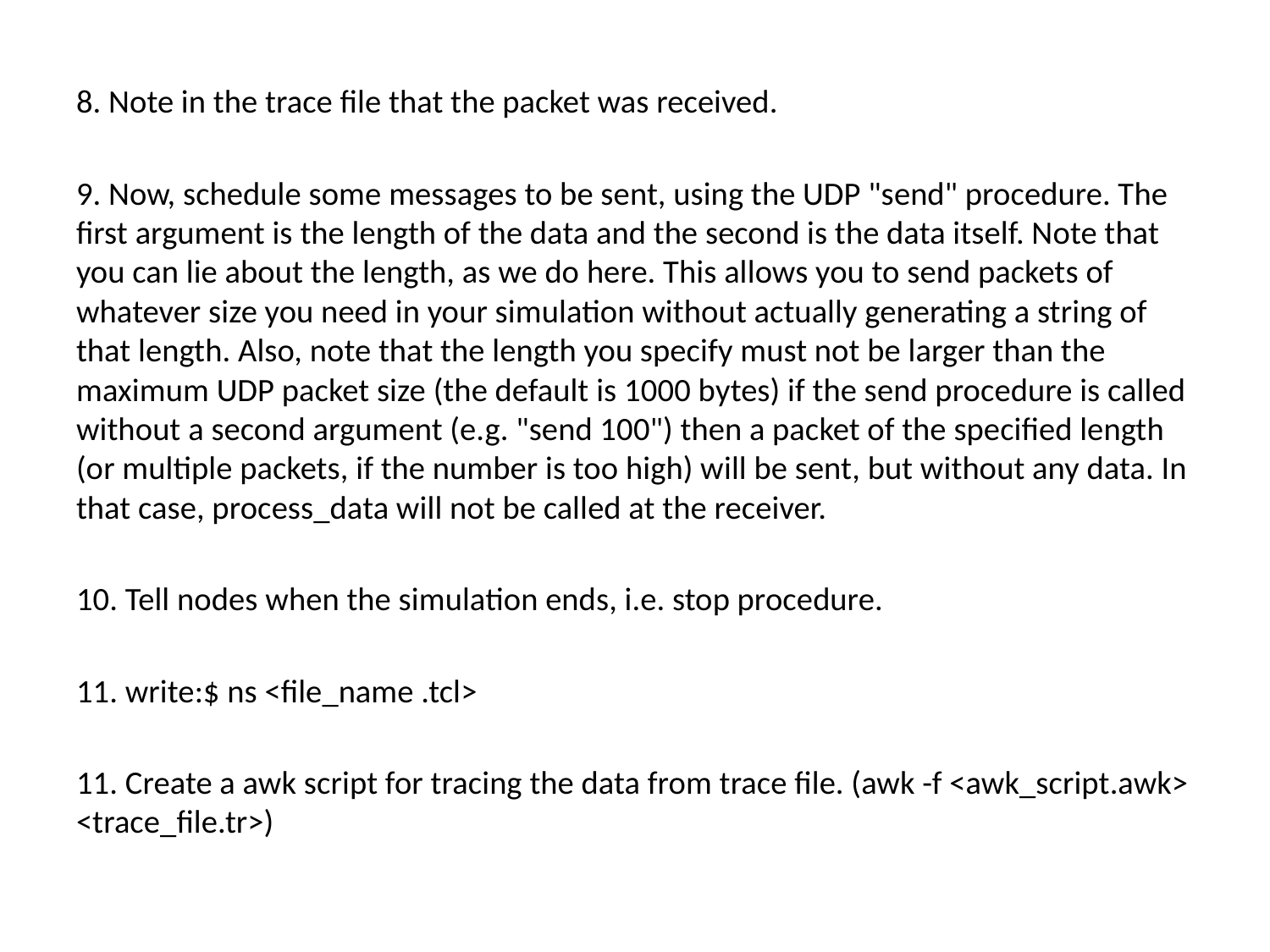

8. Note in the trace file that the packet was received.

9. Now, schedule some messages to be sent, using the UDP "send" procedure. The first argument is the length of the data and the second is the data itself. Note that you can lie about the length, as we do here. This allows you to send packets of whatever size you need in your simulation without actually generating a string of that length. Also, note that the length you specify must not be larger than the maximum UDP packet size (the default is 1000 bytes) if the send procedure is called without a second argument (e.g. "send 100") then a packet of the specified length (or multiple packets, if the number is too high) will be sent, but without any data. In that case, process_data will not be called at the receiver.

10. Tell nodes when the simulation ends, i.e. stop procedure.

11. write:$ ns <file_name .tcl>

11. Create a awk script for tracing the data from trace file. (awk -f <awk_script.awk> <trace_file.tr>)